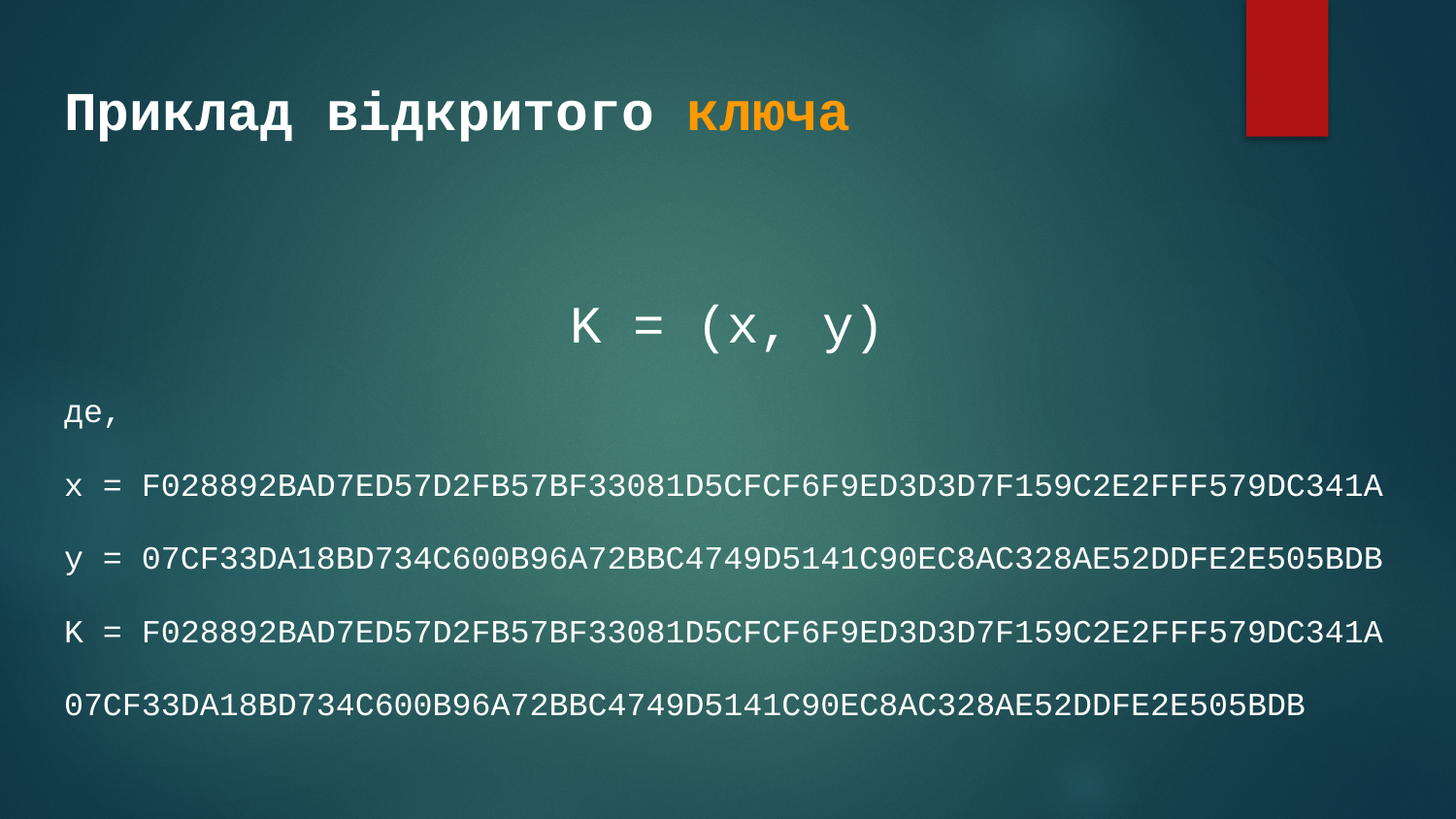

# Приклад відкритого ключа
K = (x, y)
де,
x = F028892BAD7ED57D2FB57BF33081D5CFCF6F9ED3D3D7F159C2E2FFF579DC341A
y = 07CF33DA18BD734C600B96A72BBC4749D5141C90EC8AC328AE52DDFE2E505BDB
K = F028892BAD7ED57D2FB57BF33081D5CFCF6F9ED3D3D7F159C2E2FFF579DC341A
07CF33DA18BD734C600B96A72BBC4749D5141C90EC8AC328AE52DDFE2E505BDB